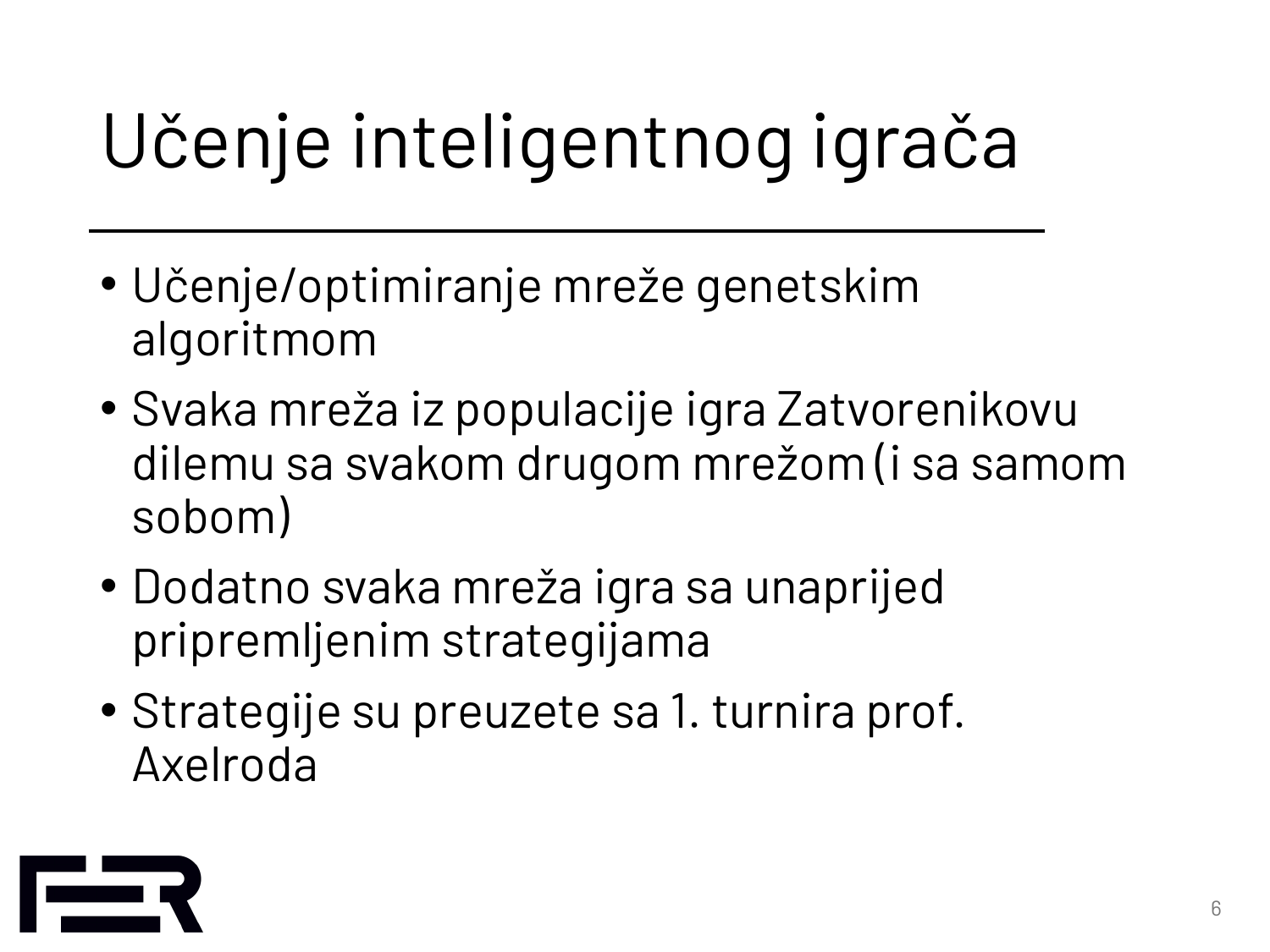

# Učenje inteligentnog igrača
Učenje/optimiranje mreže genetskim algoritmom
Svaka mreža iz populacije igra Zatvorenikovu dilemu sa svakom drugom mrežom (i sa samom sobom)
Dodatno svaka mreža igra sa unaprijed pripremljenim strategijama
Strategije su preuzete sa 1. turnira prof. Axelroda
6